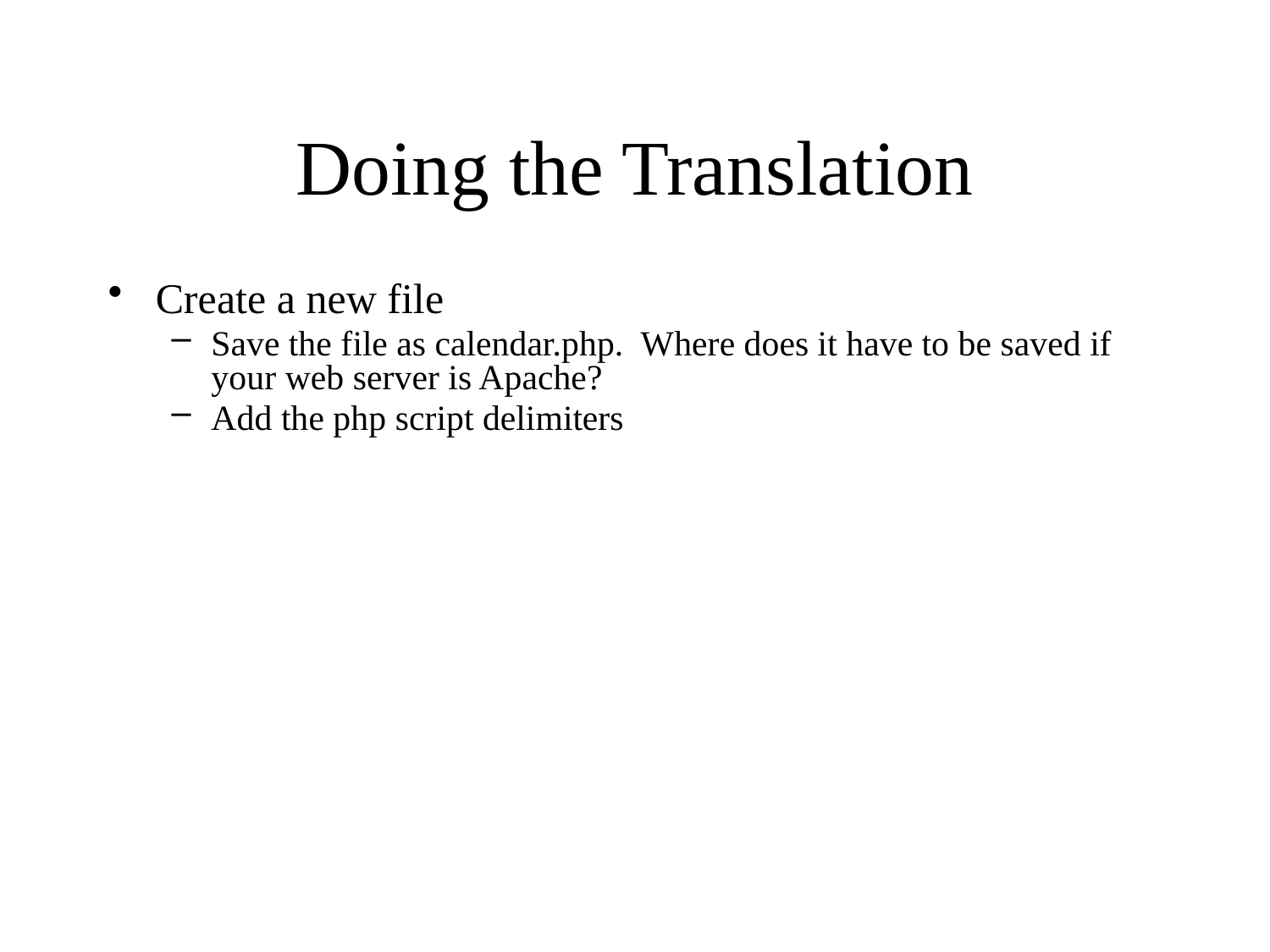

# Doing the Translation
Create a new file
Save the file as calendar.php.  Where does it have to be saved if your web server is Apache?
Add the php script delimiters